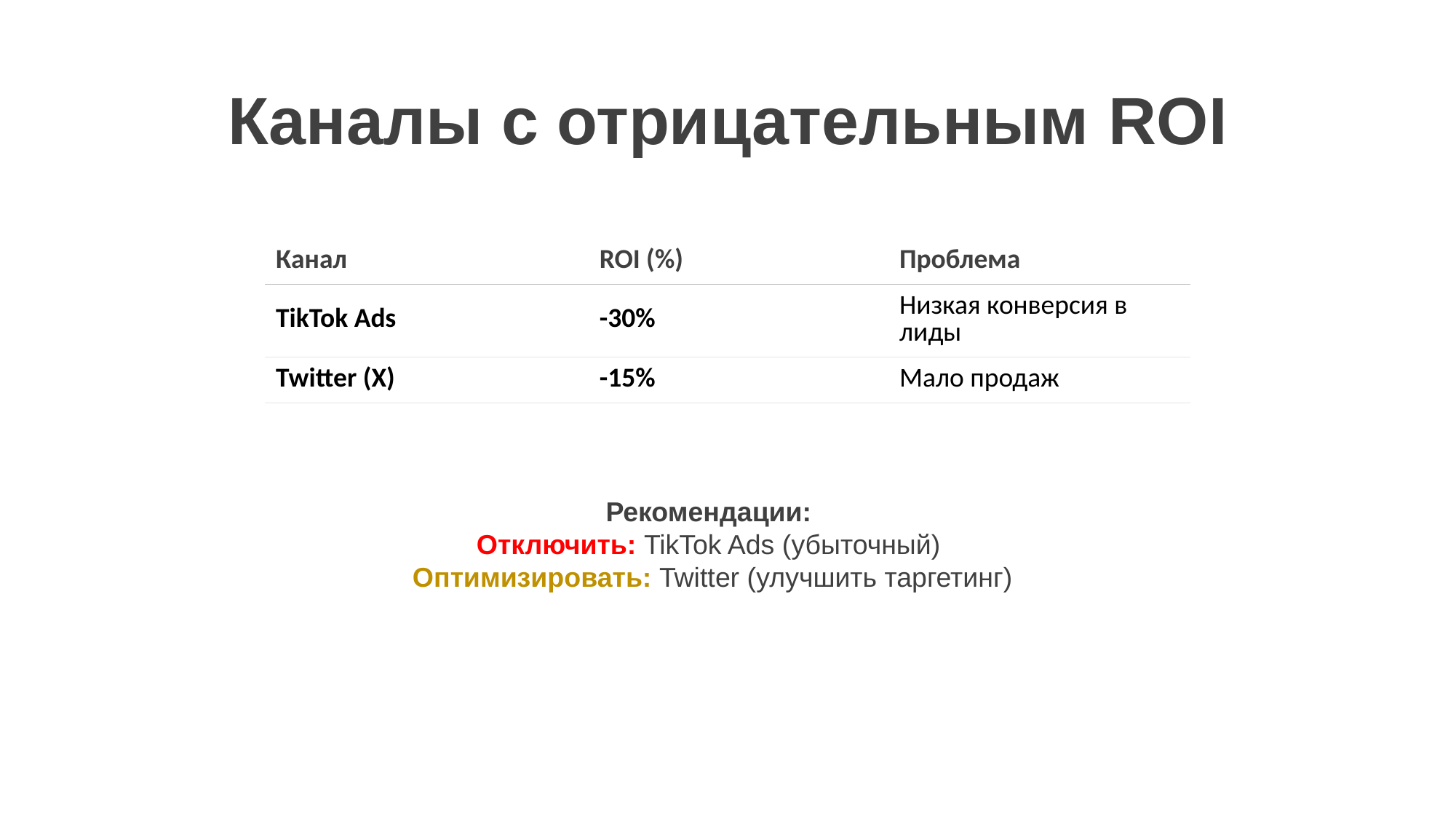

# Каналы с отрицательным ROI
| Канал | ROI (%) | Проблема |
| --- | --- | --- |
| TikTok Ads | -30% | Низкая конверсия в лиды |
| Twitter (X) | -15% | Мало продаж |
Рекомендации:
Отключить: TikTok Ads (убыточный)
 Оптимизировать: Twitter (улучшить таргетинг)